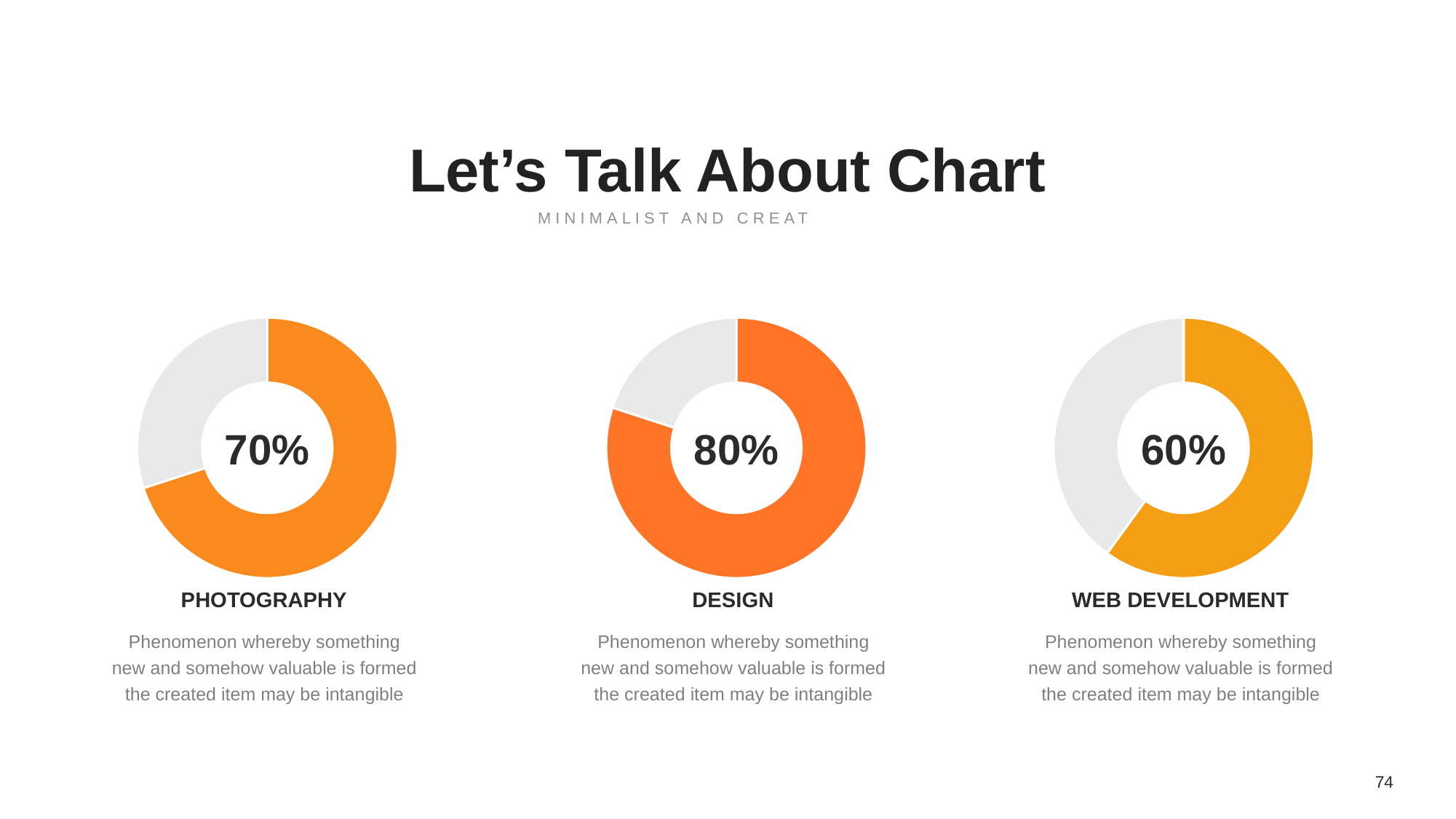

Let’s Talk About Chart
MINIMALIST AND CREATIVE THEME

### Chart

| Category | Sales |
|---|---|
| 1 | 70.0 |
| 2 | 30.0 |

### Chart

| Category | Sales |
|---|---|
| 1 | 80.0 |
| 2 | 20.0 |

### Chart

| Category | Sales |
|---|---|
| 1 | 60.0 |
| 2 | 40.0 |
70%
80%
60%
PHOTOGRAPHY
Phenomenon whereby something new and somehow valuable is formed the created item may be intangible
DESIGN
Phenomenon whereby something new and somehow valuable is formed the created item may be intangible
WEB DEVELOPMENT
Phenomenon whereby something new and somehow valuable is formed the created item may be intangible